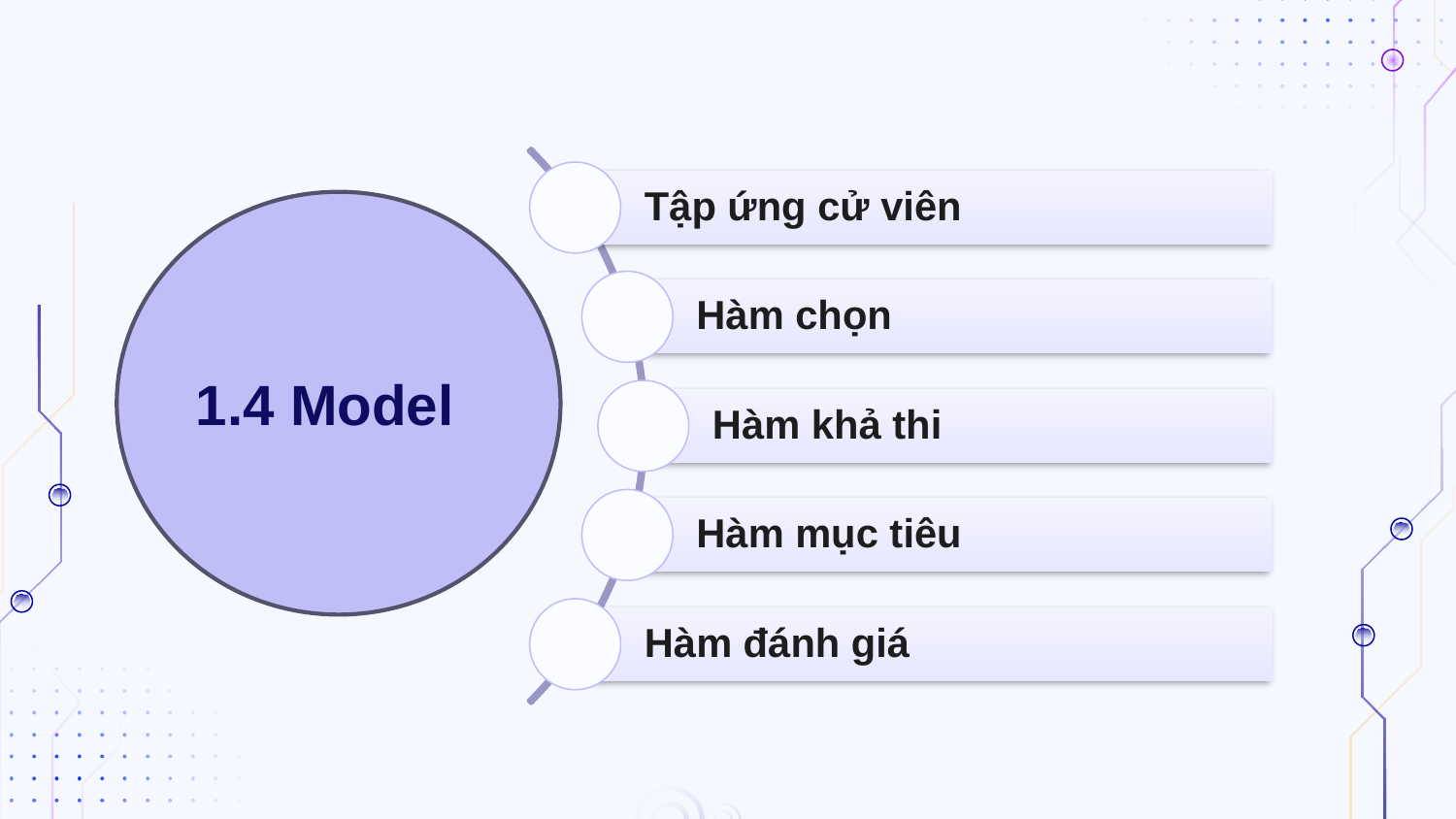

Tập ứng cử viên
 Hàm chọn
 Hàm khả thi
 Hàm mục tiêu
 Hàm đánh giá

1.4 Model